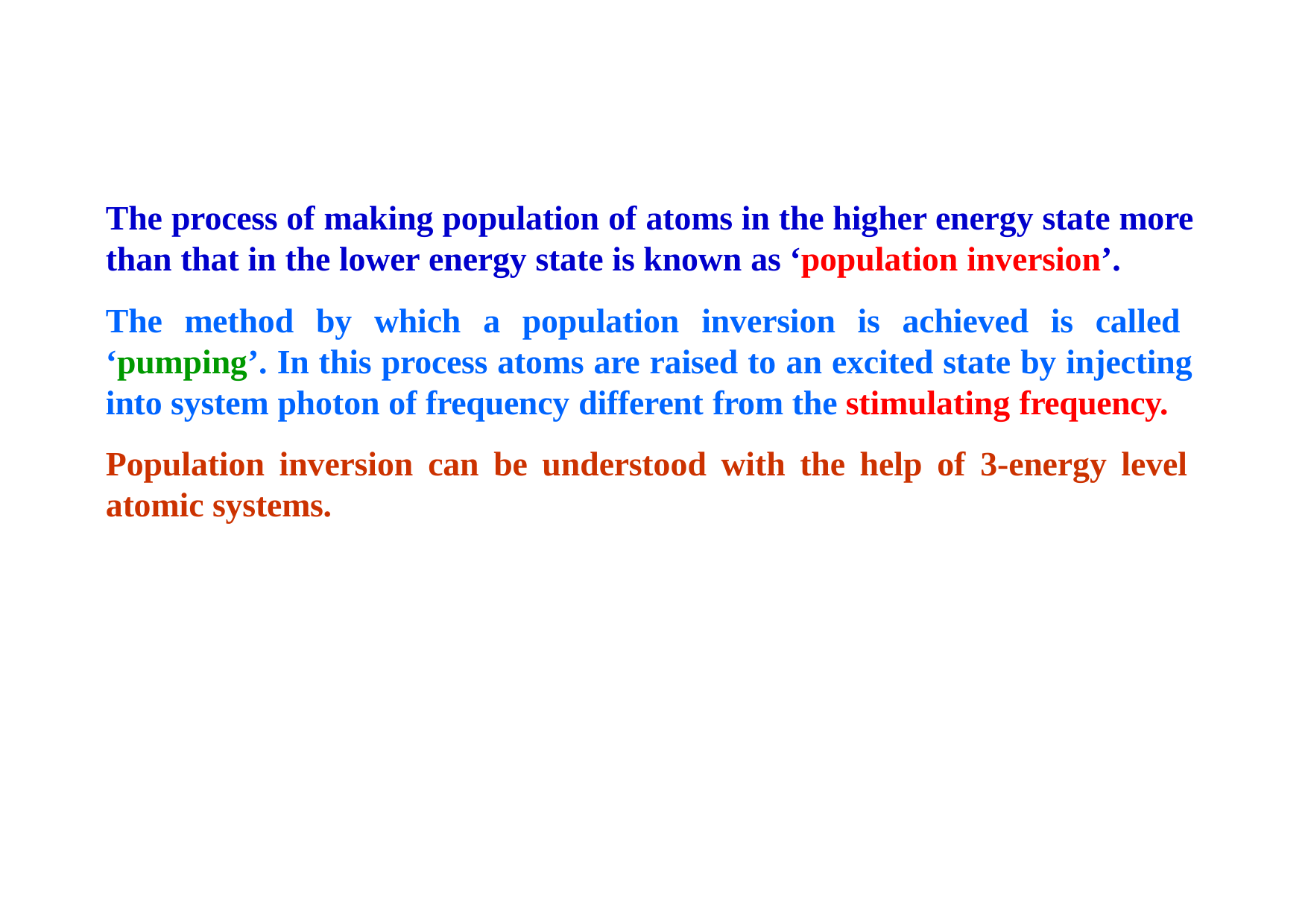

The process of making population of atoms in the higher energy state more  than that in the lower energy state is known as ‘population inversion’.
The method by which a population inversion is achieved is called  ‘pumping’. In this process atoms are raised to an excited state by injecting  into system photon of frequency different from the stimulating frequency.
Population inversion can be understood with the help of 3-energy level  atomic systems.